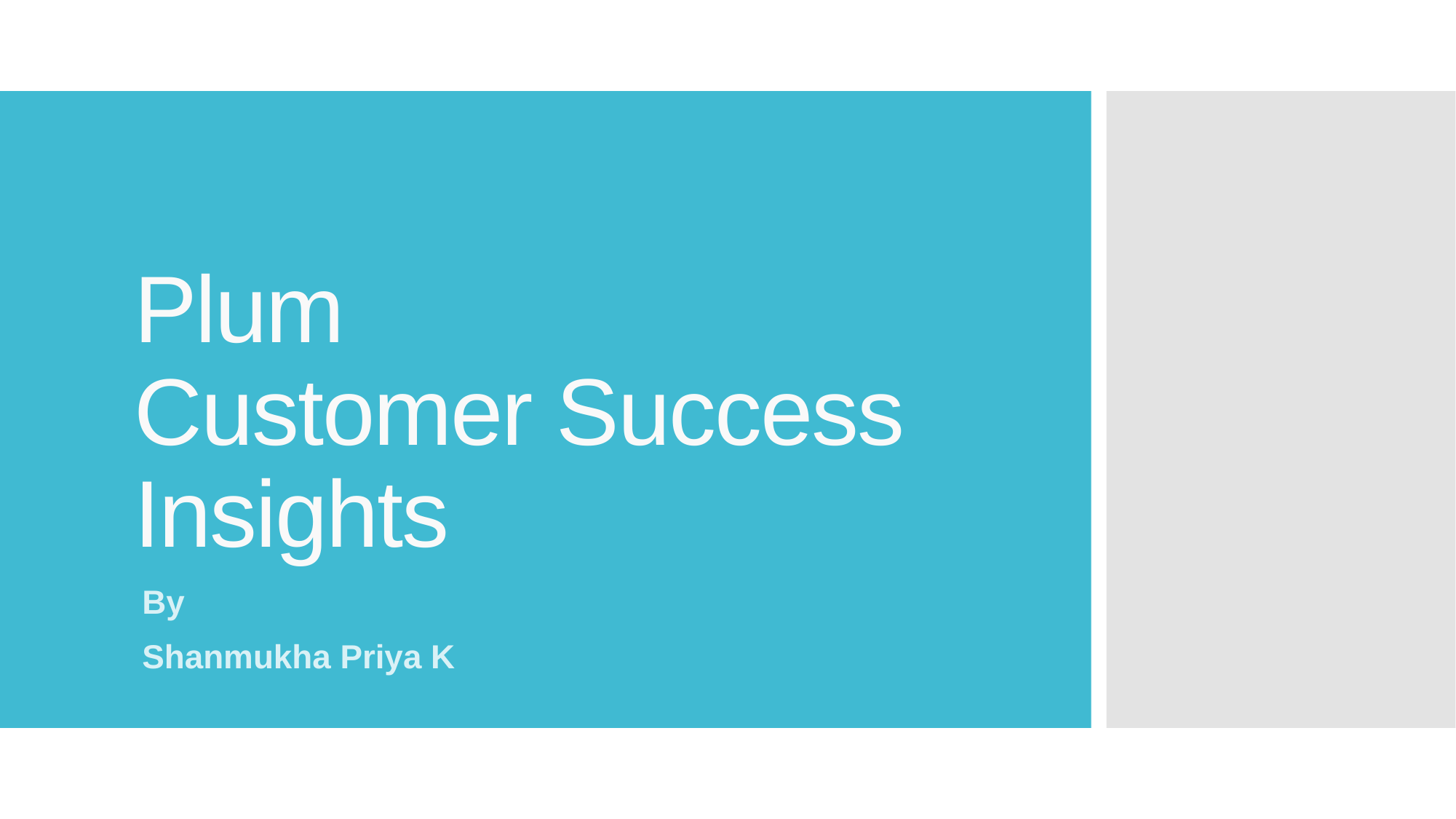

# Plum Customer Success Insights
By
Shanmukha Priya K